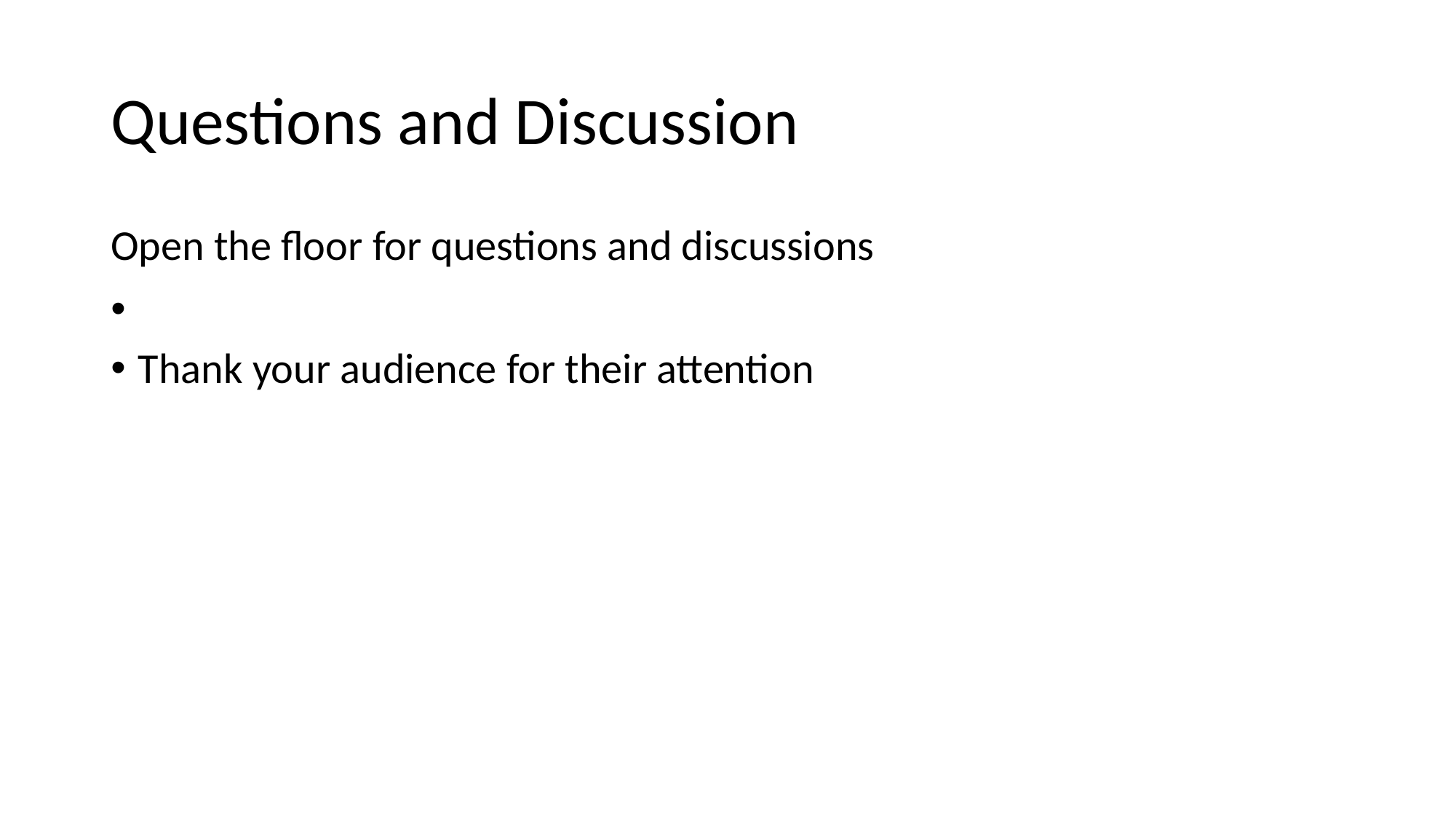

# Questions and Discussion
Open the floor for questions and discussions

Thank your audience for their attention